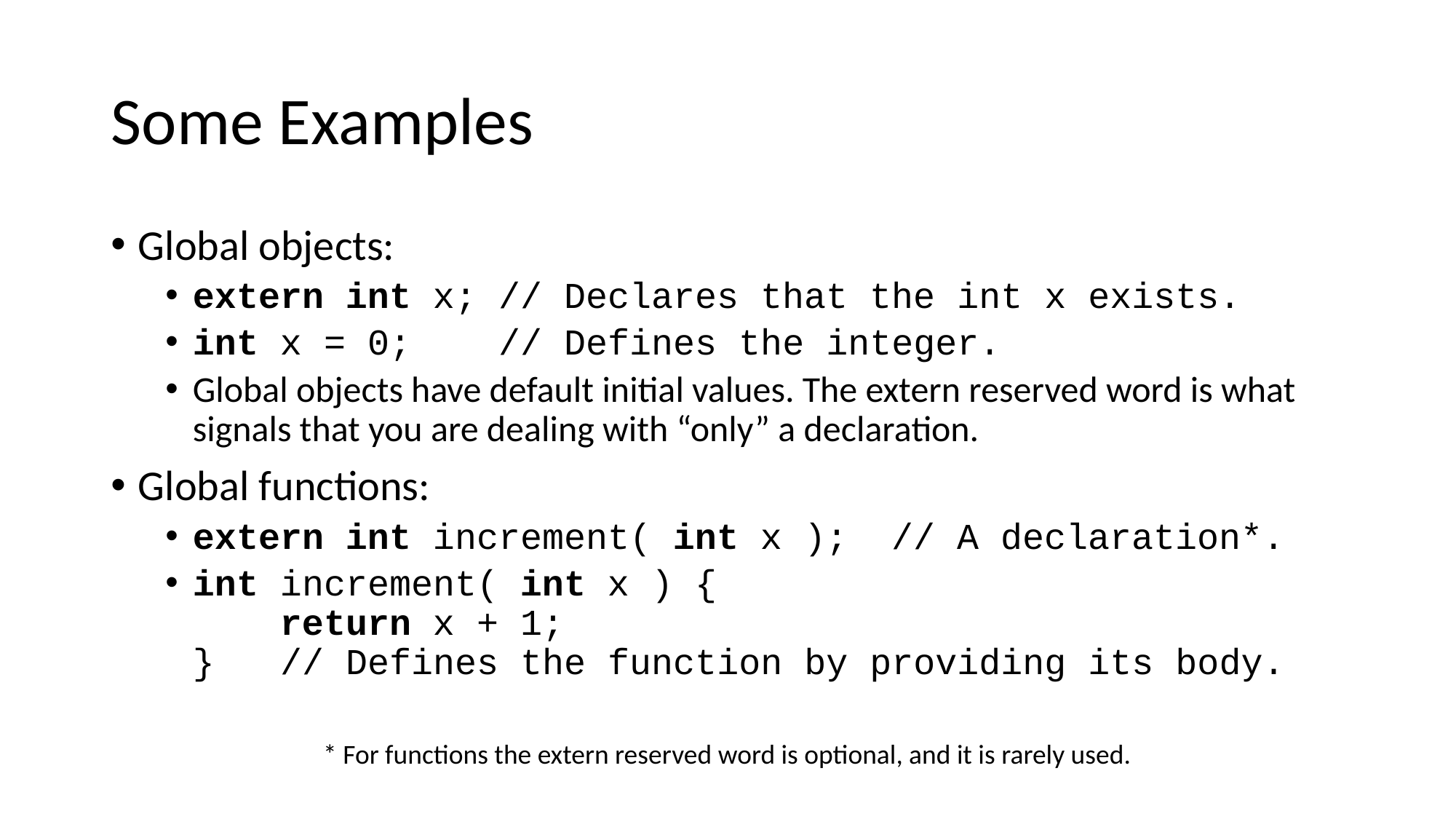

# Some Examples
Global objects:
extern int x; // Declares that the int x exists.
int x = 0;    // Defines the integer.
Global objects have default initial values. The extern reserved word is what signals that you are dealing with “only” a declaration.
Global functions:
extern int increment( int x );  // A declaration*.
int increment( int x ) {
    return x + 1;
}   // Defines the function by providing its body.
* For functions the extern reserved word is optional, and it is rarely used.